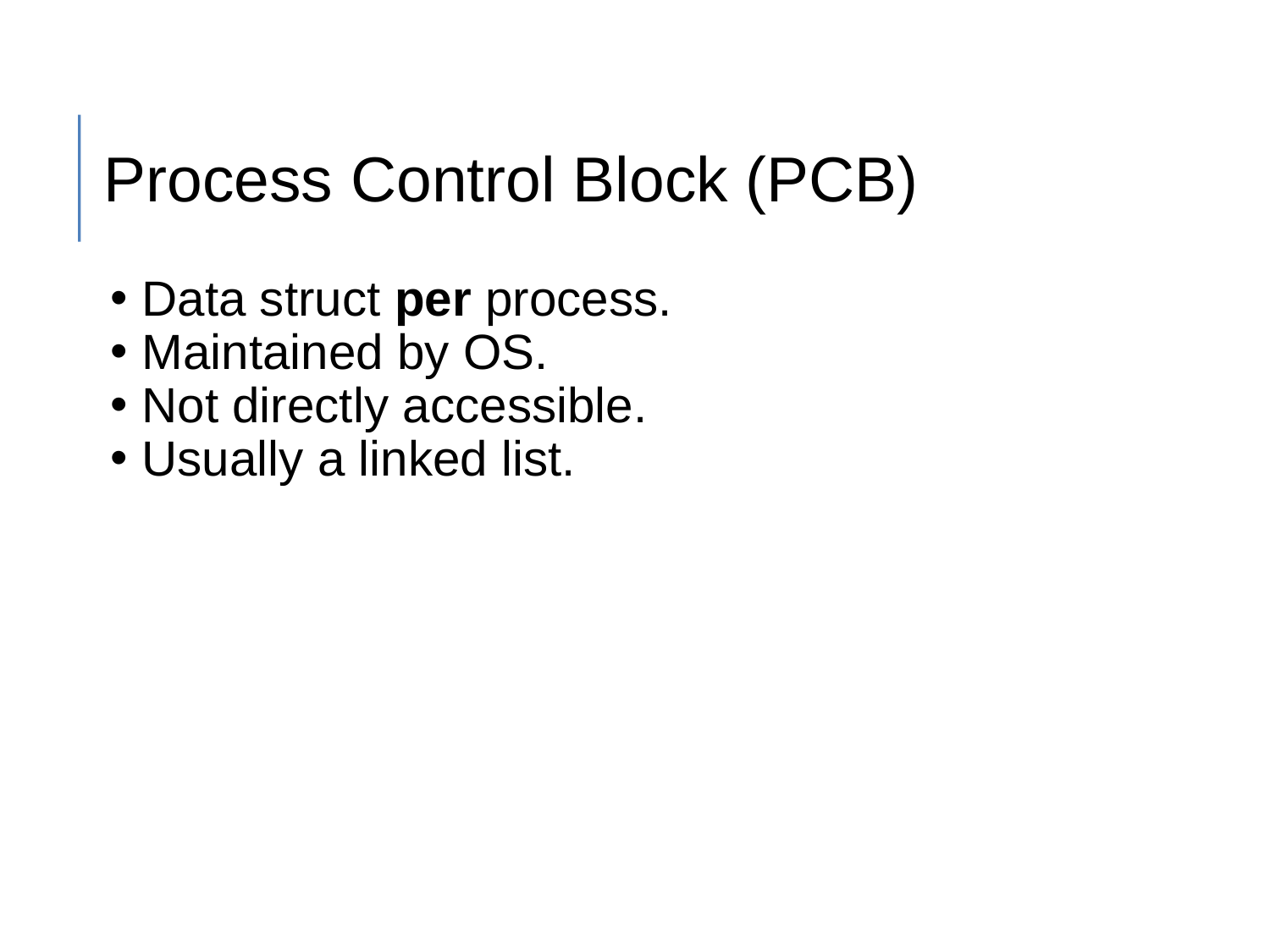

Process Control Block (PCB)
Data struct per process.
Maintained by OS.
Not directly accessible.
Usually a linked list.